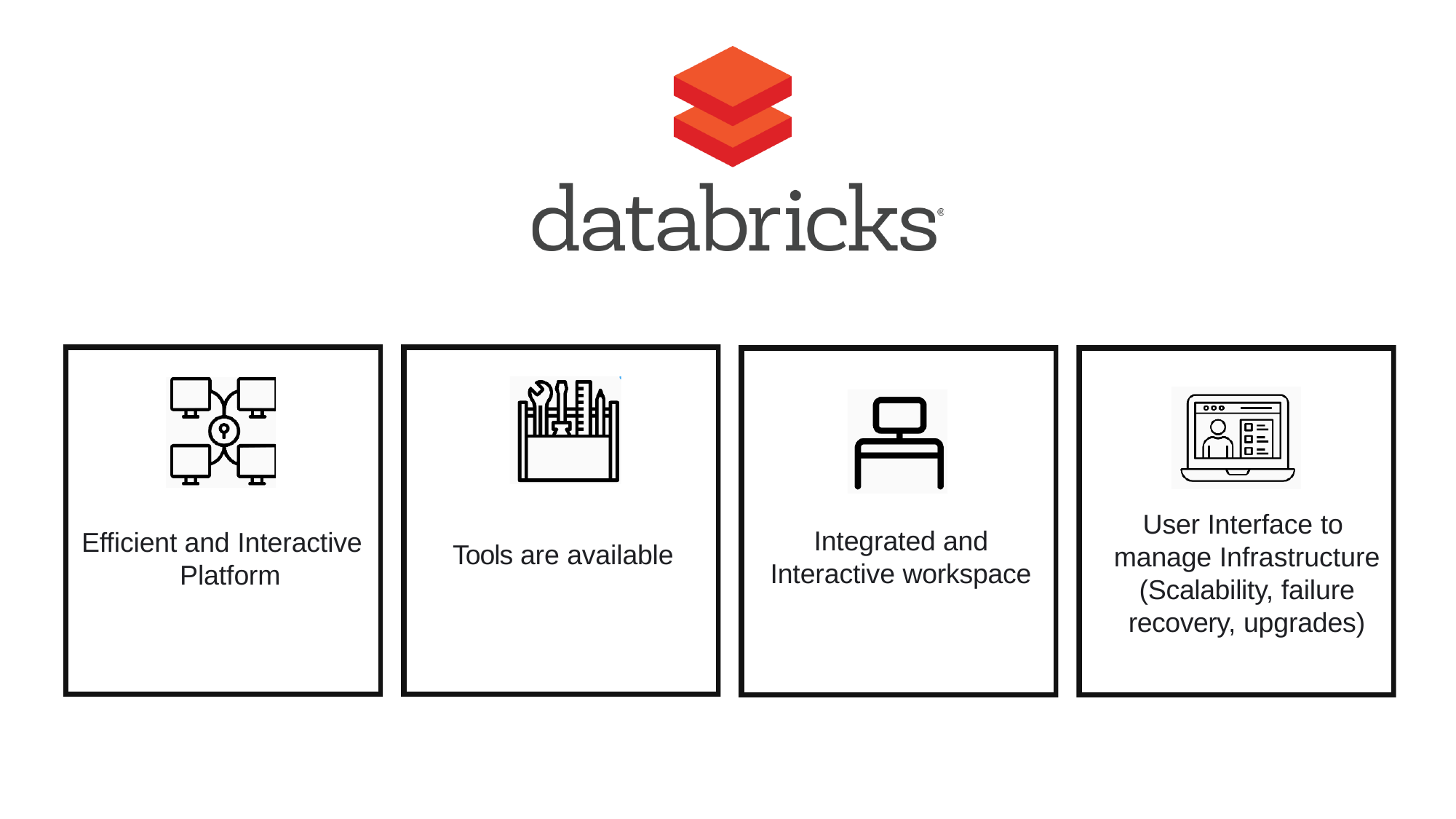

User Interface to  manage Infrastructure  (Scalability, failure  recovery, upgrades)
Integrated and  Interactive workspace
Efficient and Interactive  Platform
Tools are available